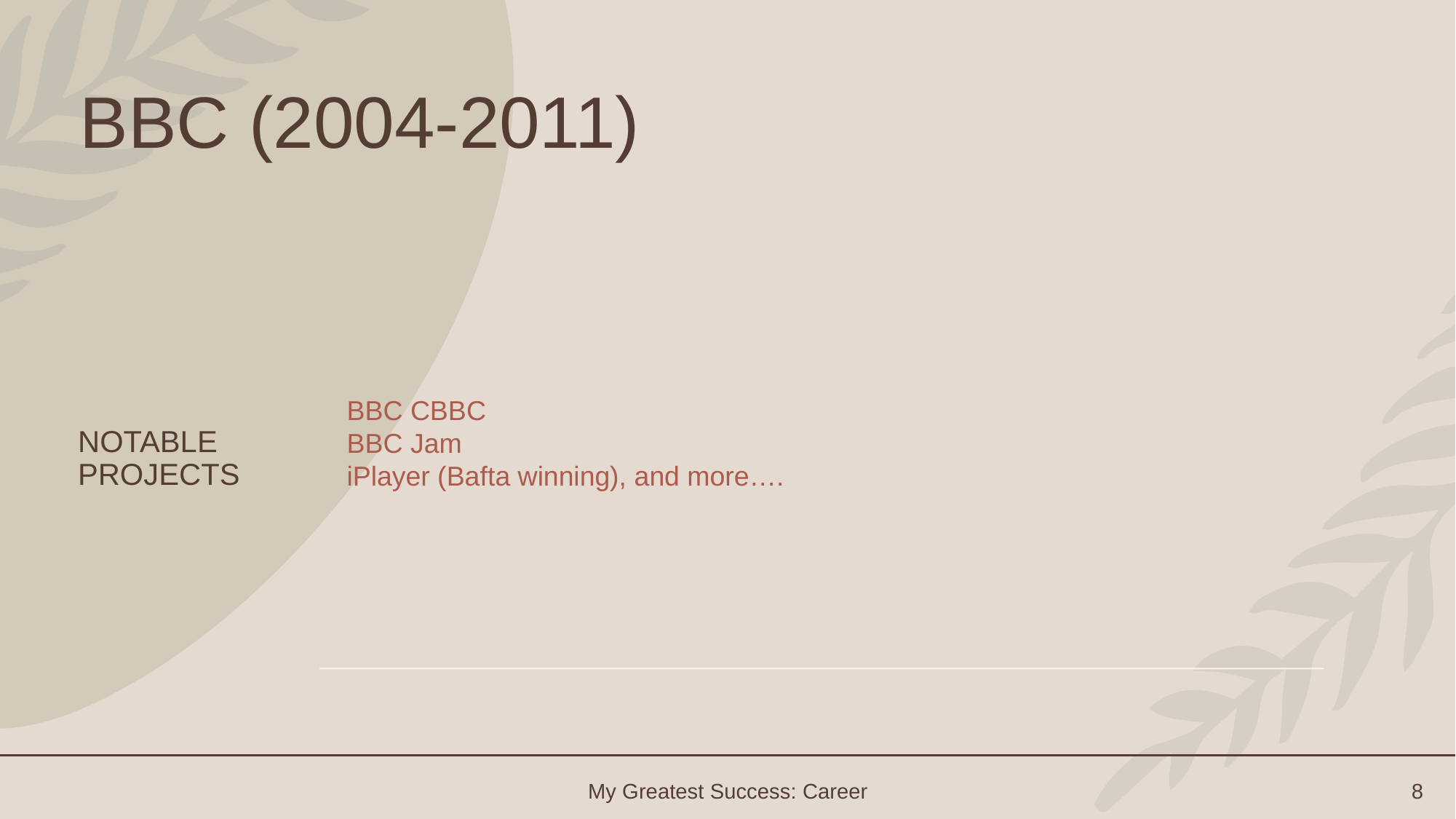

# BBC (2004-2011)
NOTABLE PROJECTS

BBC CBBC
BBC Jam
iPlayer (Bafta winning), and more….
My Greatest Success: Career
8